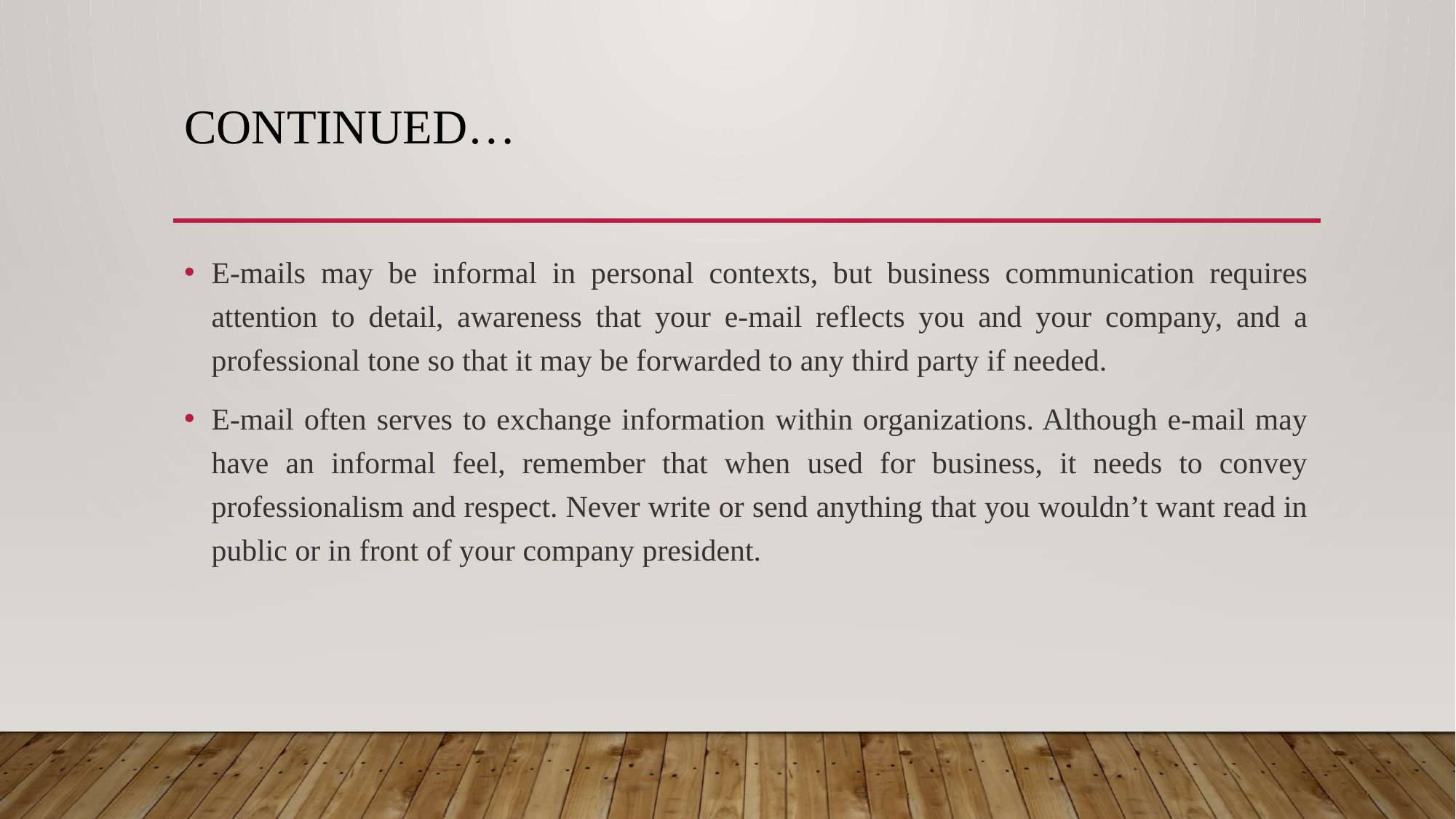

# Continued…
E-mails may be informal in personal contexts, but business communication requires attention to detail, awareness that your e-mail reflects you and your company, and a professional tone so that it may be forwarded to any third party if needed.
E-mail often serves to exchange information within organizations. Although e-mail may have an informal feel, remember that when used for business, it needs to convey professionalism and respect. Never write or send anything that you wouldn’t want read in public or in front of your company president.